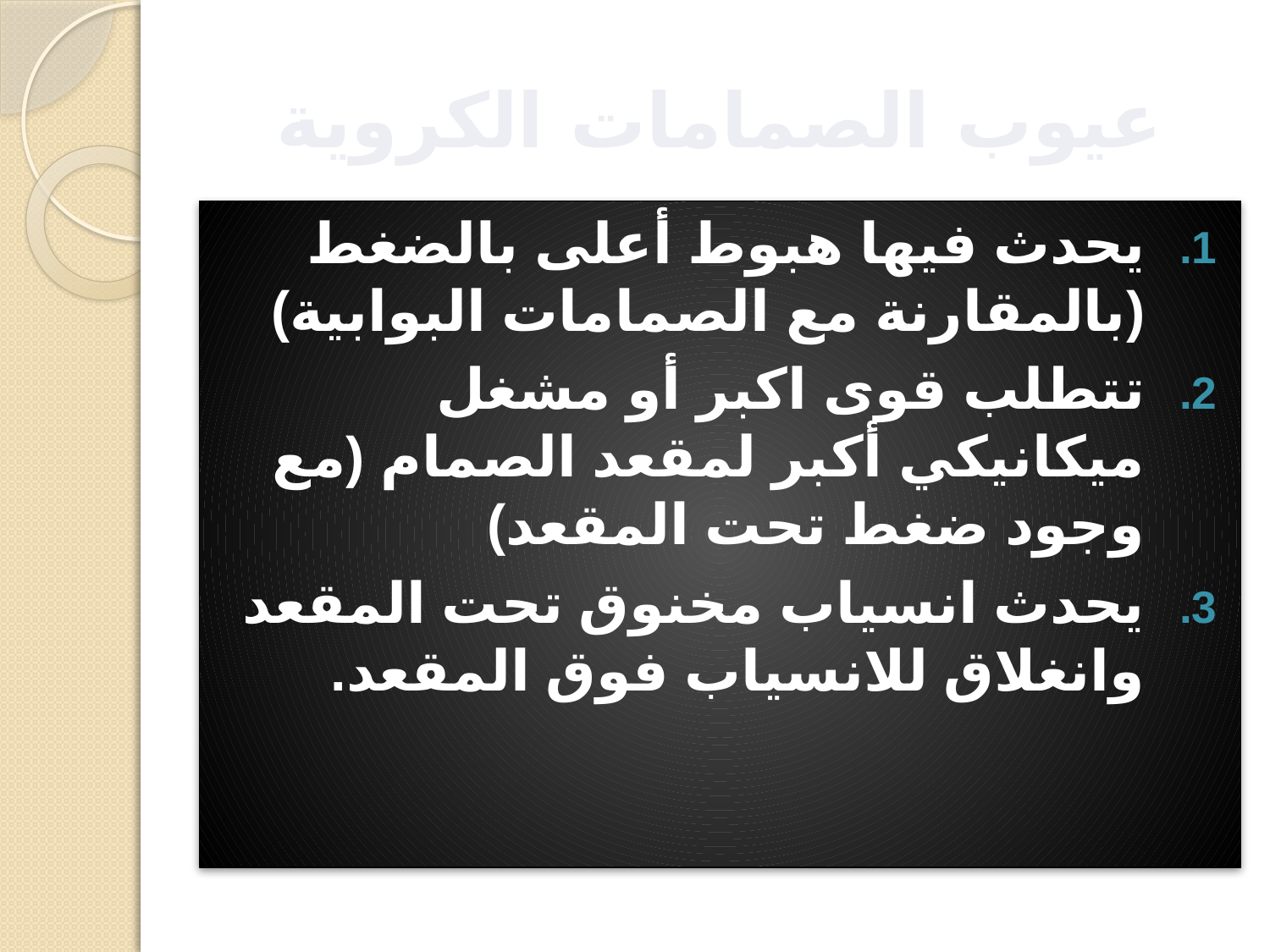

# عيوب الصمامات الكروية
يحدث فيها هبوط أعلى بالضغط (بالمقارنة مع الصمامات البوابية)
تتطلب قوى اكبر أو مشغل ميكانيكي أكبر لمقعد الصمام (مع وجود ضغط تحت المقعد)
يحدث انسياب مخنوق تحت المقعد وانغلاق للانسياب فوق المقعد.